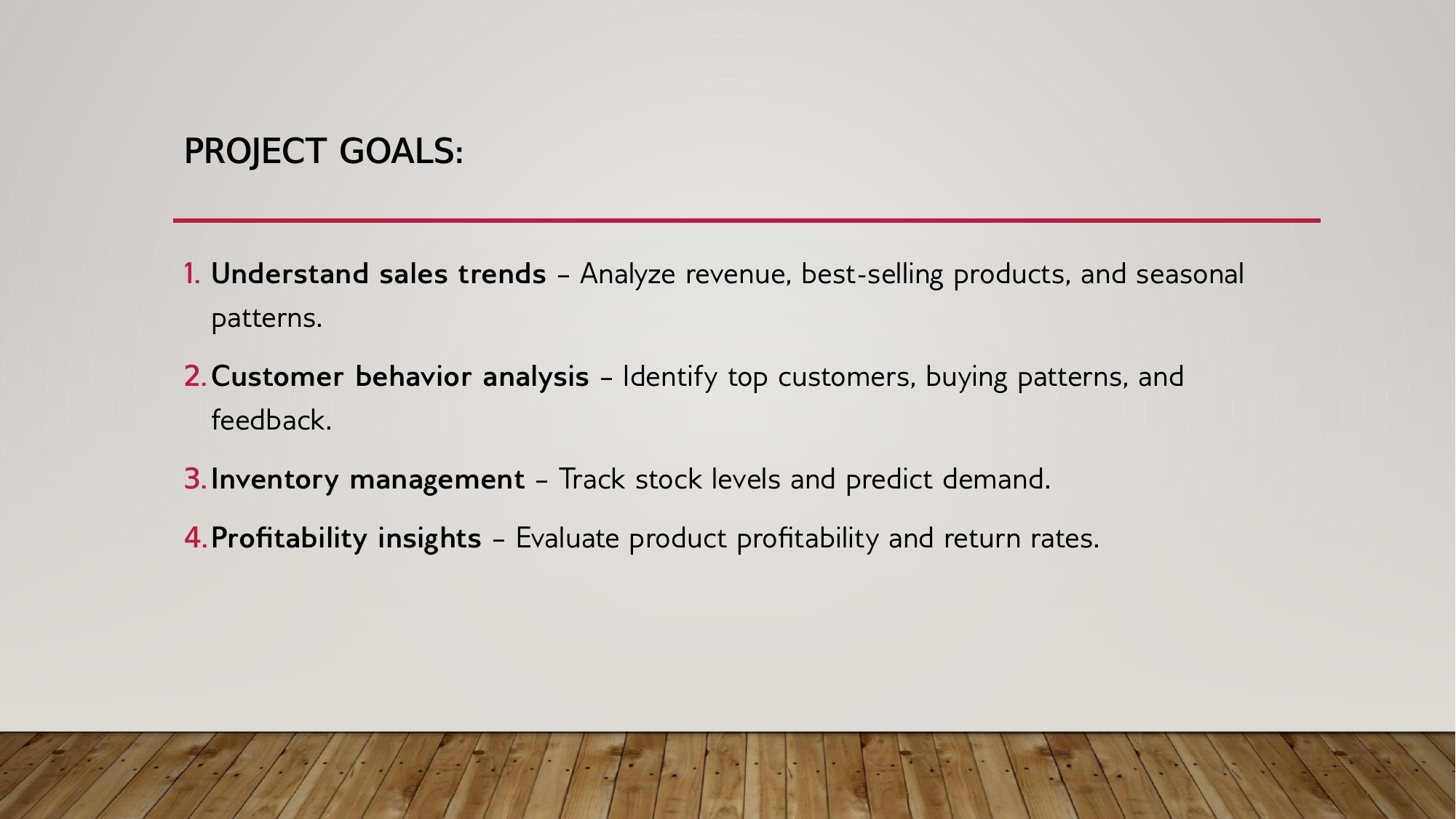

# Project Goals:
Understand sales trends – Analyze revenue, best-selling products, and seasonal patterns.
Customer behavior analysis – Identify top customers, buying patterns, and feedback.
Inventory management – Track stock levels and predict demand.
Profitability insights – Evaluate product profitability and return rates.